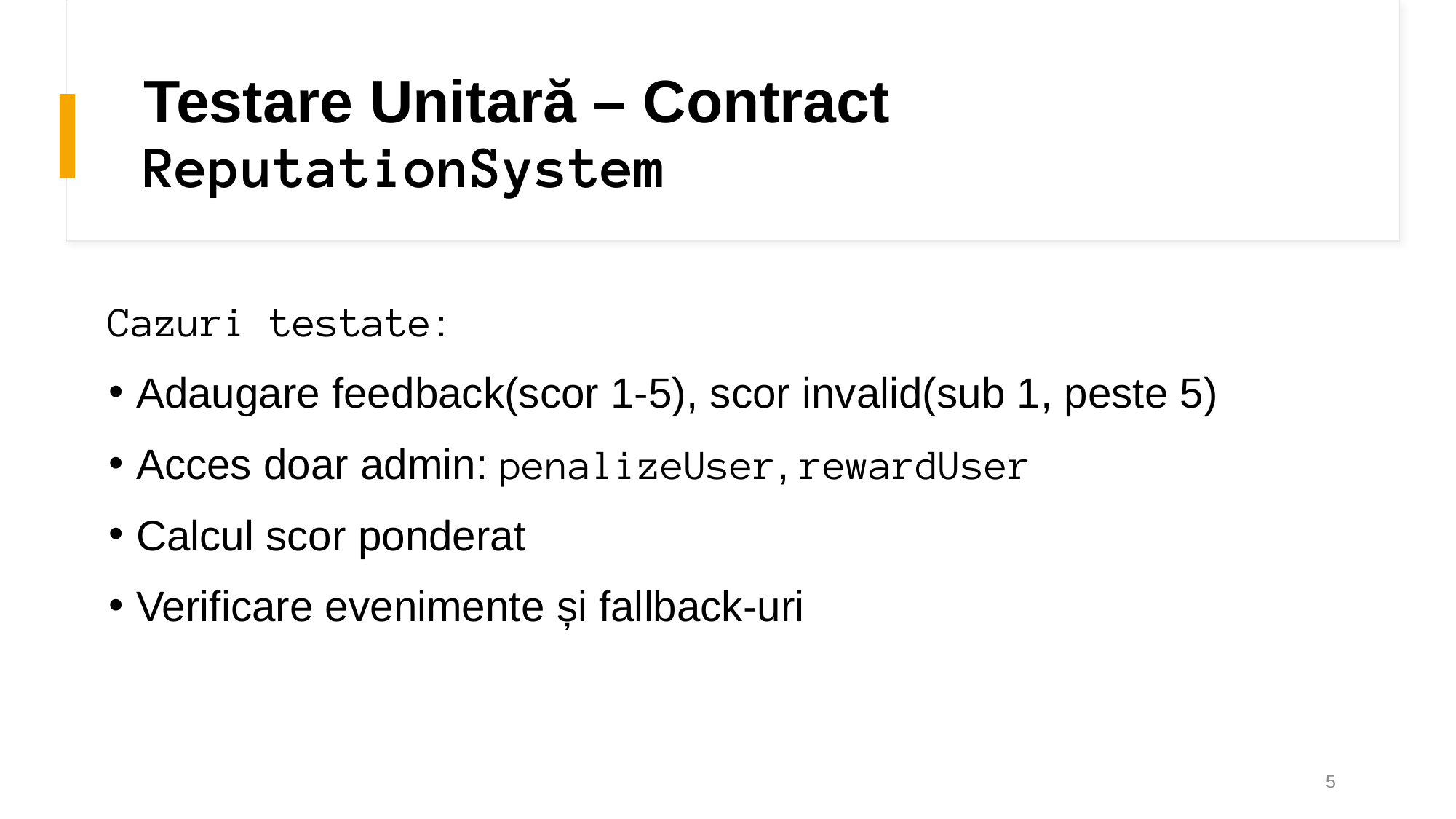

# Testare Unitară – Contract ReputationSystem
Cazuri testate:
Adaugare feedback(scor 1-5), scor invalid(sub 1, peste 5)
Acces doar admin: penalizeUser, rewardUser
Calcul scor ponderat
Verificare evenimente și fallback-uri

5